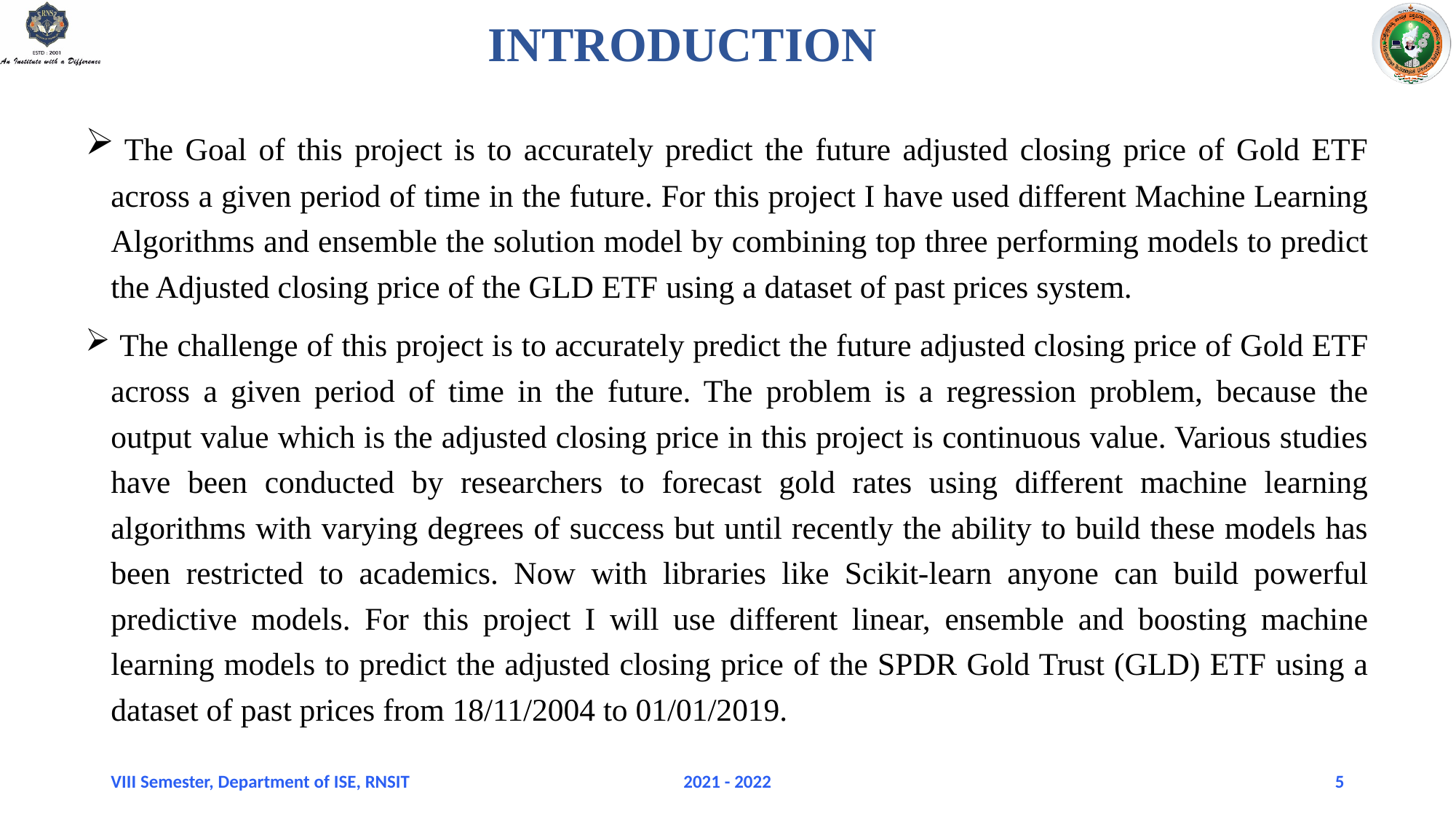

# INTRODUCTION
 The Goal of this project is to accurately predict the future adjusted closing price of Gold ETF across a given period of time in the future. For this project I have used different Machine Learning Algorithms and ensemble the solution model by combining top three performing models to predict the Adjusted closing price of the GLD ETF using a dataset of past prices system.
 The challenge of this project is to accurately predict the future adjusted closing price of Gold ETF across a given period of time in the future. The problem is a regression problem, because the output value which is the adjusted closing price in this project is continuous value. Various studies have been conducted by researchers to forecast gold rates using different machine learning algorithms with varying degrees of success but until recently the ability to build these models has been restricted to academics. Now with libraries like Scikit-learn anyone can build powerful predictive models. For this project I will use different linear, ensemble and boosting machine learning models to predict the adjusted closing price of the SPDR Gold Trust (GLD) ETF using a dataset of past prices from 18/11/2004 to 01/01/2019.

VIII Semester, Department of ISE, RNSIT
2021 - 2022
5